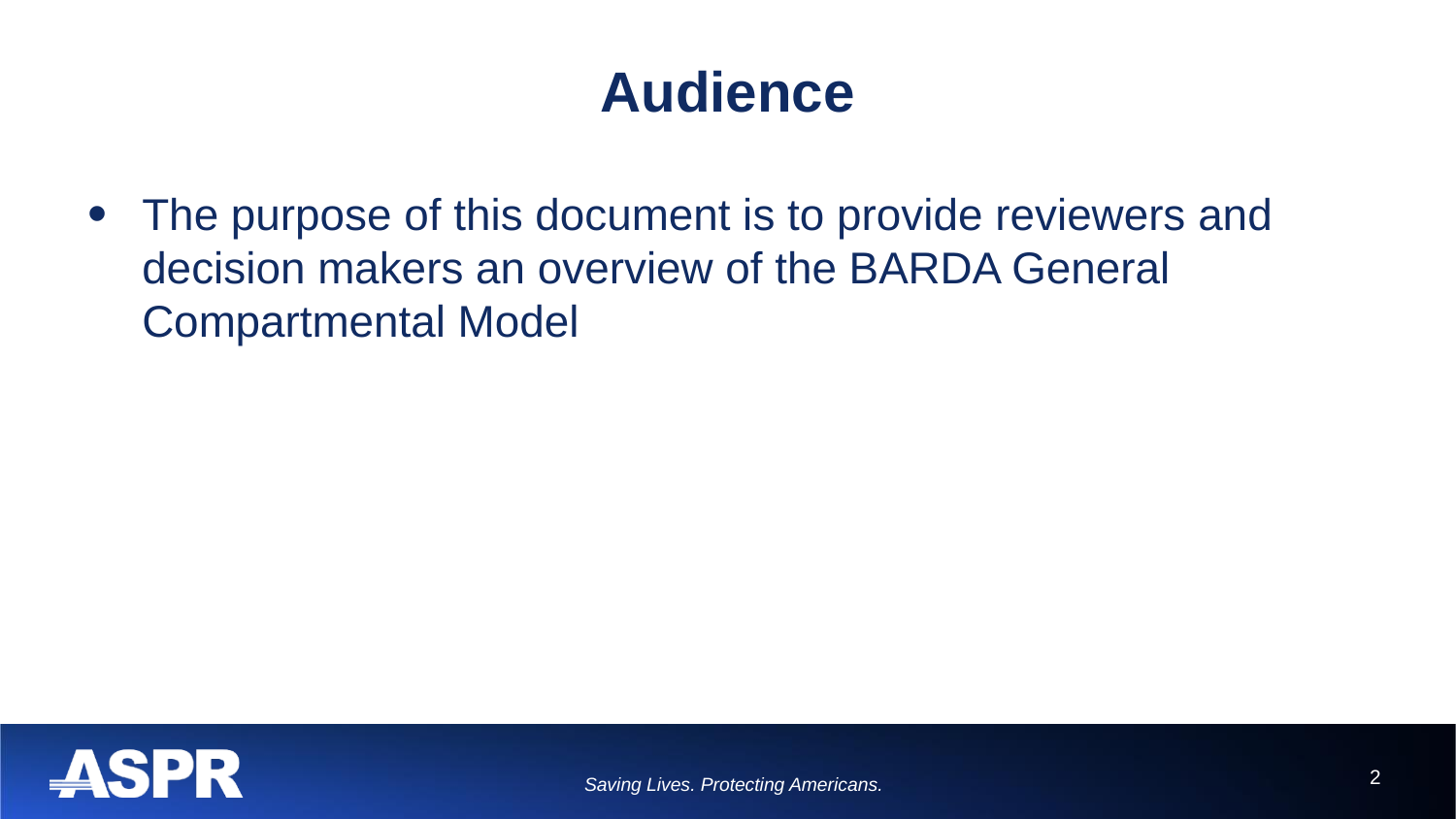

# Audience
The purpose of this document is to provide reviewers and decision makers an overview of the BARDA General Compartmental Model